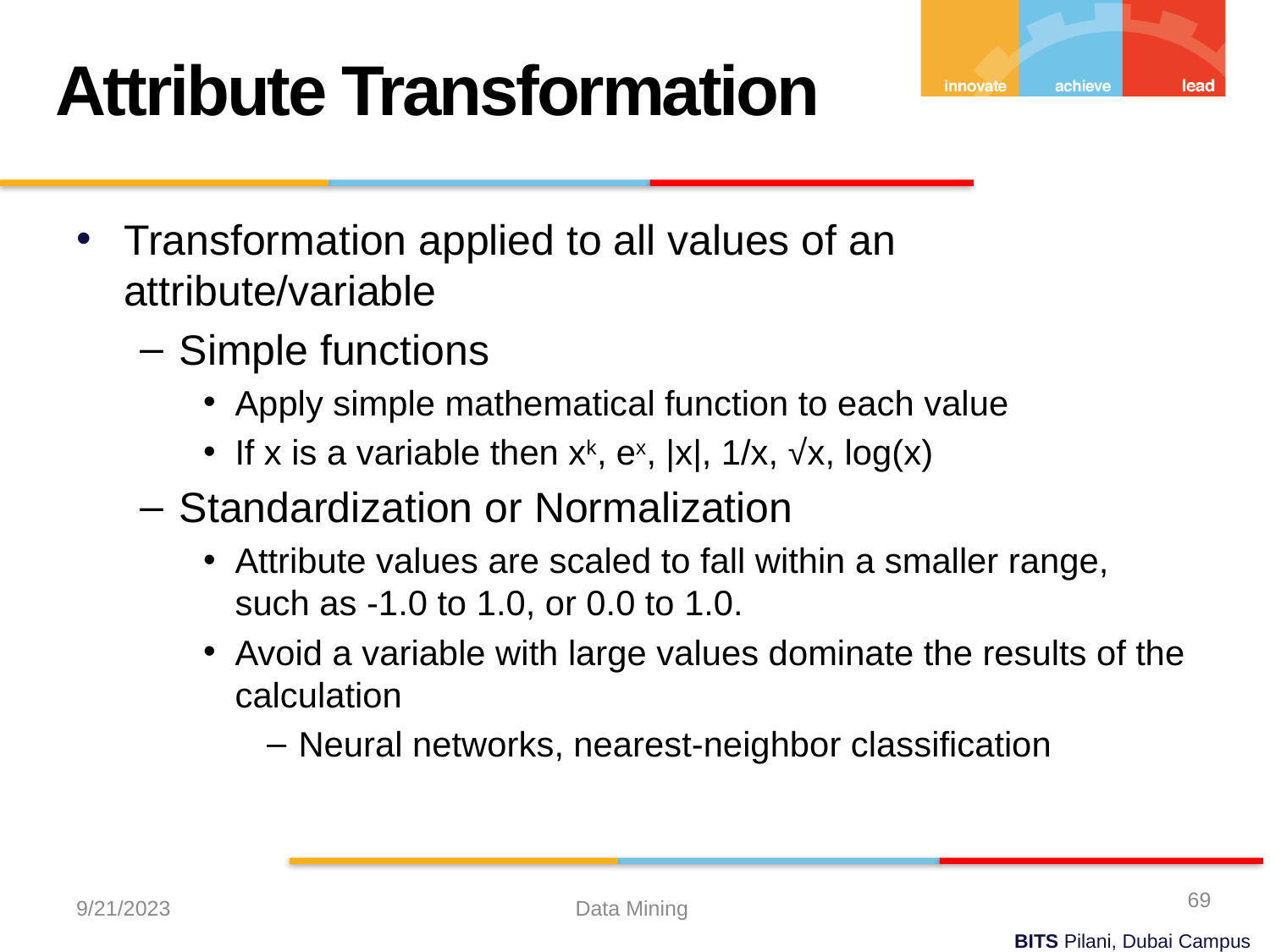

Attribute Transformation
Transformation applied to all values of an attribute/variable
Simple functions
Apply simple mathematical function to each value
If x is a variable then xk, ex, |x|, 1/x, √x, log(x)
Standardization or Normalization
Attribute values are scaled to fall within a smaller range, such as -1.0 to 1.0, or 0.0 to 1.0.
Avoid a variable with large values dominate the results of the calculation
Neural networks, nearest-neighbor classification
69
9/21/2023
Data Mining